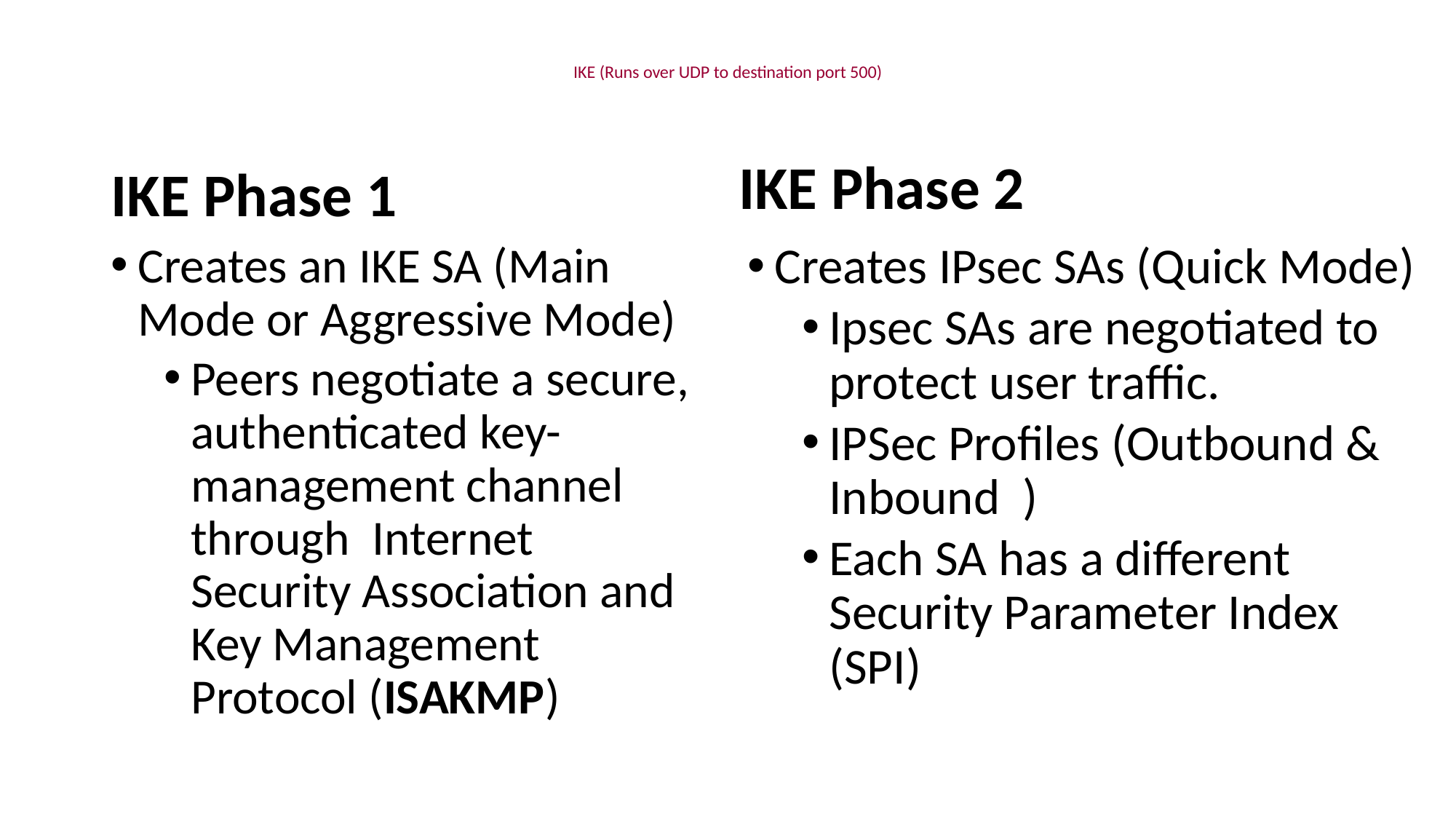

# IKE (Runs over UDP to destination port 500)
IKE Phase 2
IKE Phase 1
Creates an IKE SA (Main Mode or Aggressive Mode)
Peers negotiate a secure, authenticated key-management channel through  Internet Security Association and Key Management Protocol (ISAKMP)
Creates IPsec SAs (Quick Mode)
Ipsec SAs are negotiated to protect user traffic.
IPSec Profiles (Outbound & Inbound  )
Each SA has a different Security Parameter Index (SPI)